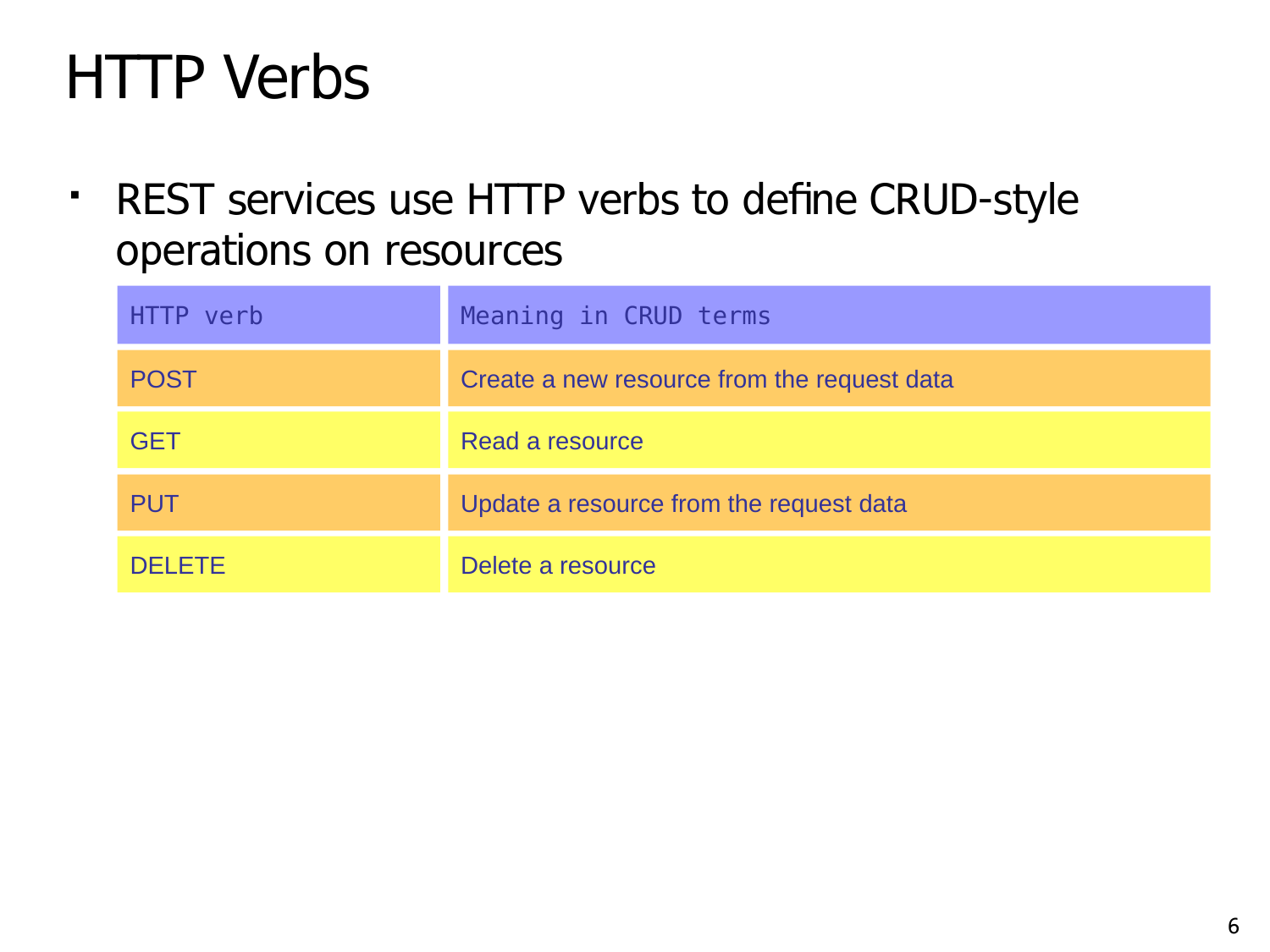

# HTTP Verbs
REST services use HTTP verbs to define CRUD-style operations on resources

HTTP verb
Meaning in CRUD terms
POST
Create a new resource from the request data
GET
Read a resource
PUT
Update a resource from the request data
DELETE
Delete a resource
6